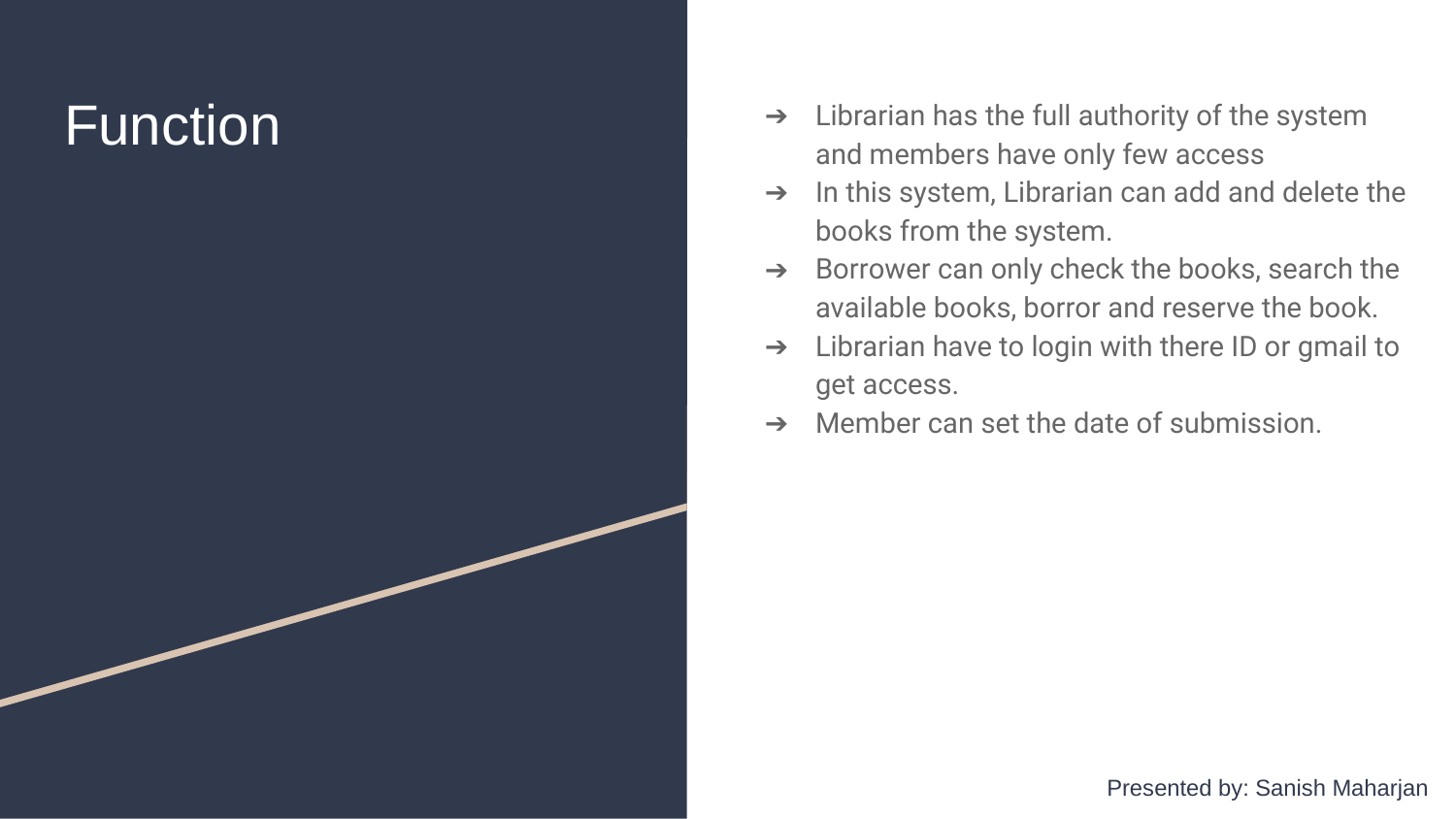

# Function
Librarian has the full authority of the system and members have only few access
In this system, Librarian can add and delete the books from the system.
Borrower can only check the books, search the available books, borror and reserve the book.
Librarian have to login with there ID or gmail to get access.
Member can set the date of submission.

Presented by: Sanish Maharjan